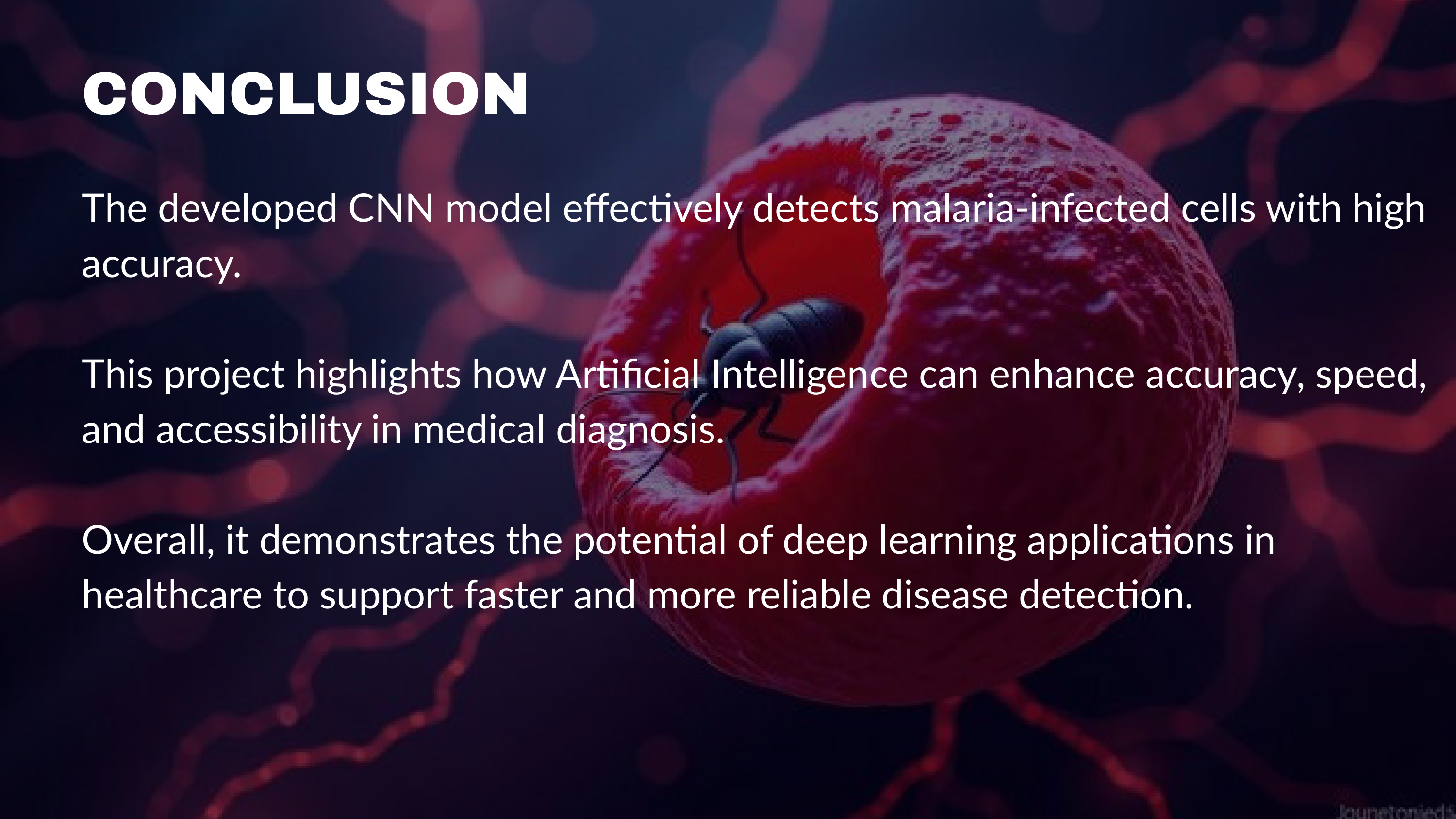

CONCLUSION
The developed CNN model effectively detects malaria-infected cells with high accuracy.

This project highlights how Artificial Intelligence can enhance accuracy, speed, and accessibility in medical diagnosis.

Overall, it demonstrates the potential of deep learning applications in healthcare to support faster and more reliable disease detection.